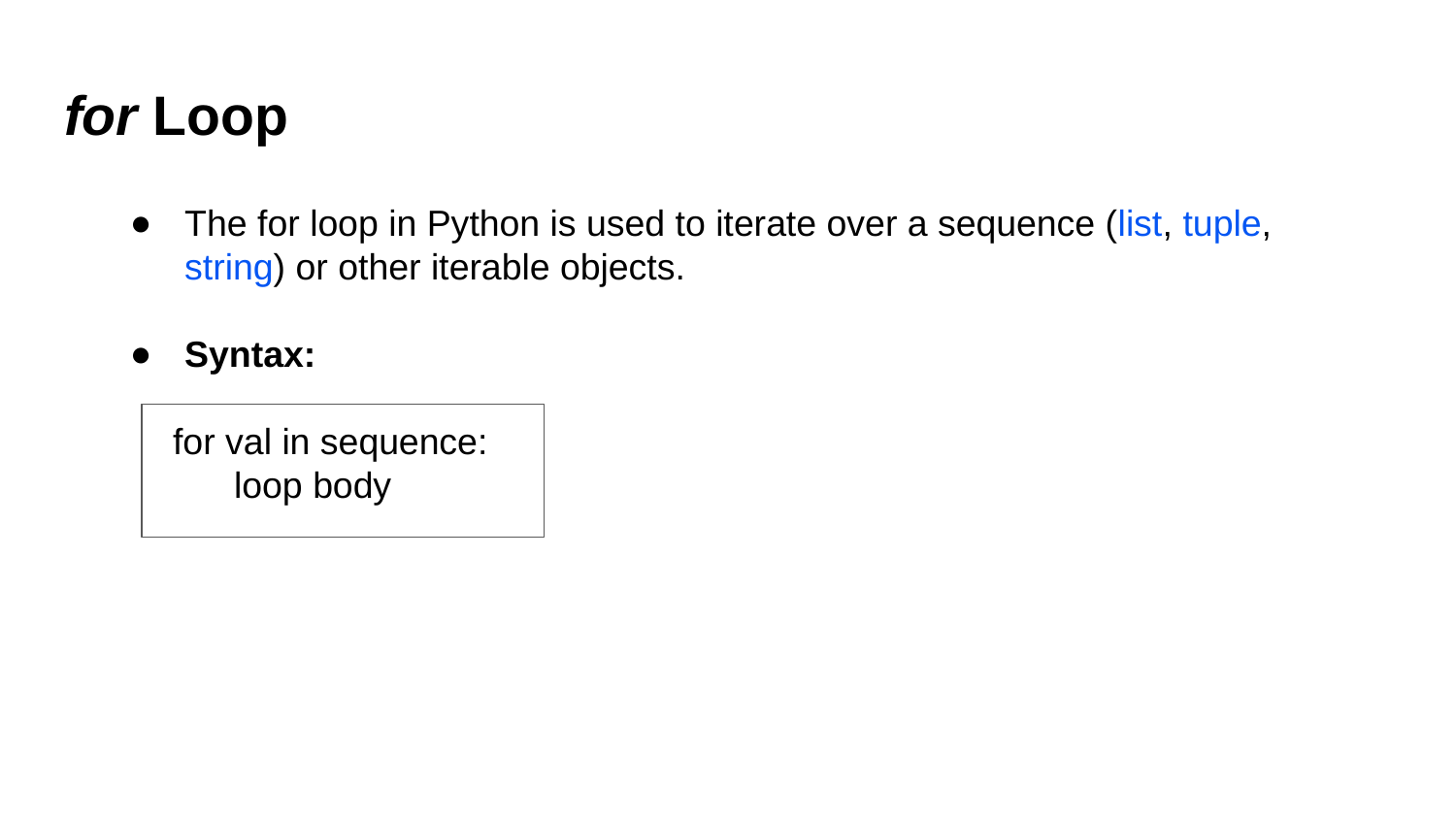

# for Loop
The for loop in Python is used to iterate over a sequence (list, tuple, string) or other iterable objects.

Syntax:

      for val in sequence:
            loop body